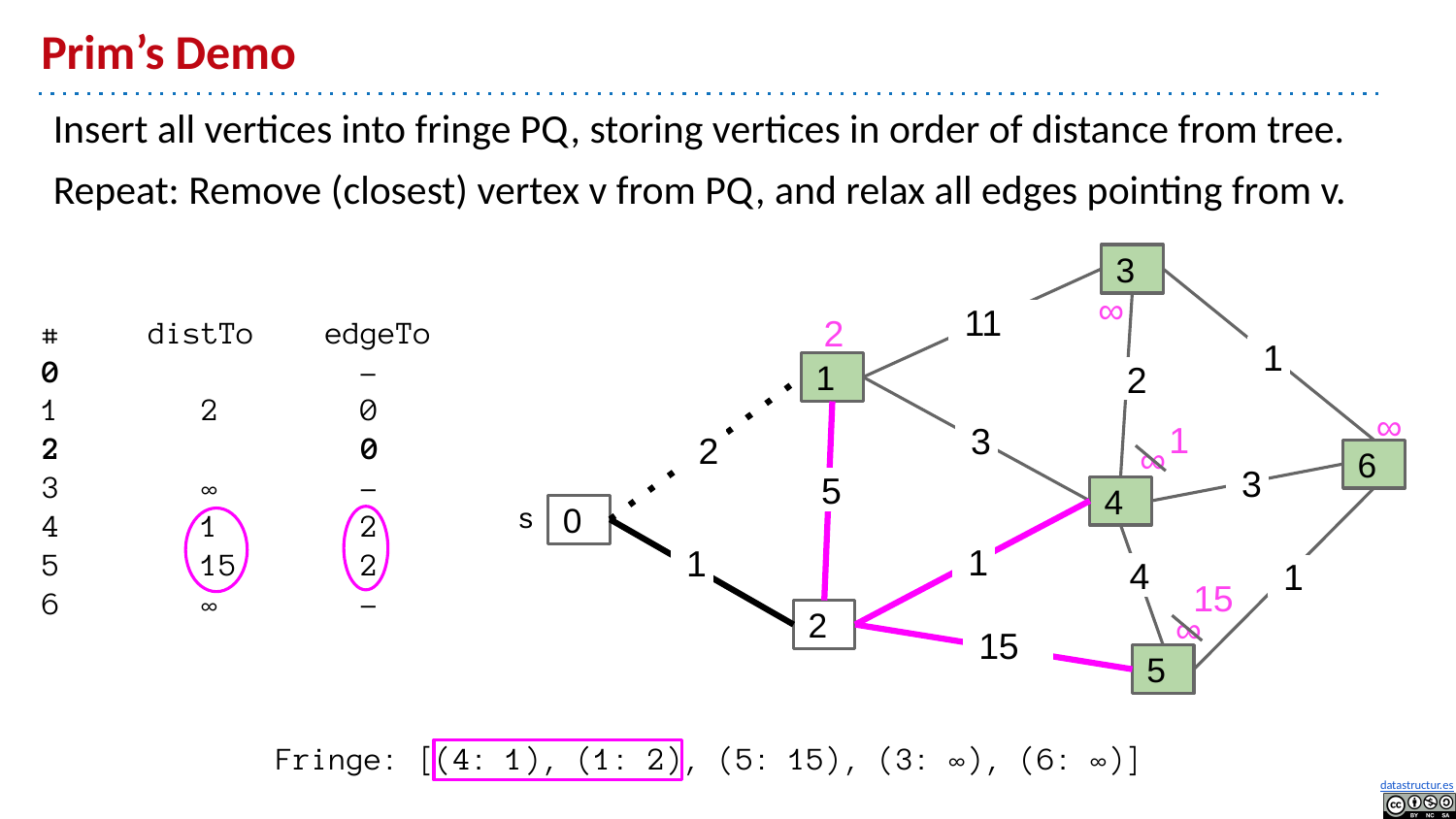

# Prim’s Demo
Insert all vertices into fringe PQ, storing vertices in order of distance from tree.
Repeat: Remove (closest) vertex v from PQ, and relax all edges pointing from v.
3
∞
2
#     distTo    edgeTo
0                 -
1        2        0
2                 0
3        ∞        -
4        1        2
5        15       2
6        ∞        -
11
1
1
2
∞
1
3
∞
2
6
3
5
4
s
0

1
1
4
1
15
∞
2
15
5
Fringe: [(4: 1), (1: 2), (5: 15), (3: ∞), (6: ∞)]